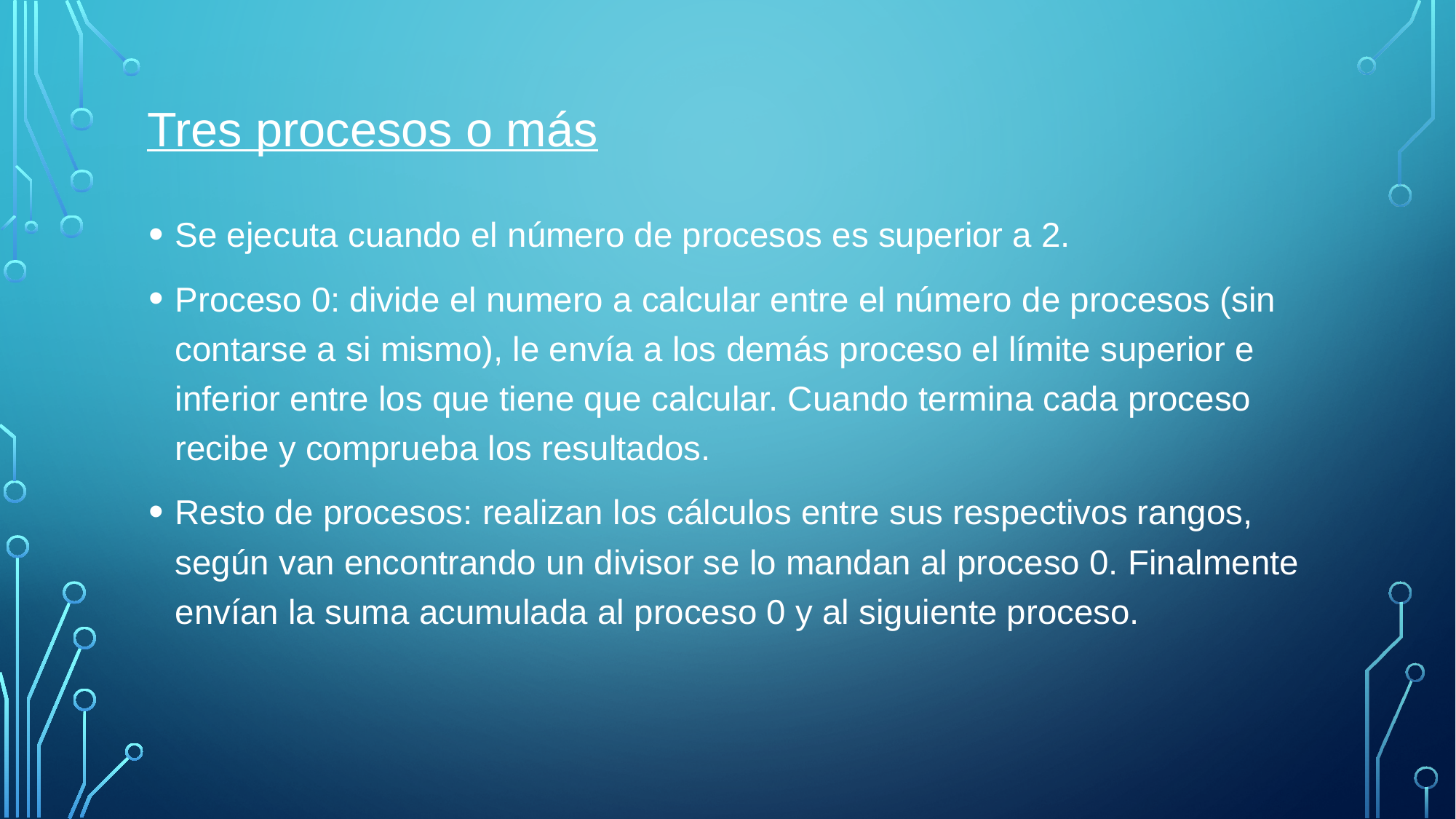

Tres procesos o más
Se ejecuta cuando el número de procesos es superior a 2.
Proceso 0: divide el numero a calcular entre el número de procesos (sin contarse a si mismo), le envía a los demás proceso el límite superior e inferior entre los que tiene que calcular. Cuando termina cada proceso recibe y comprueba los resultados.
Resto de procesos: realizan los cálculos entre sus respectivos rangos, según van encontrando un divisor se lo mandan al proceso 0. Finalmente envían la suma acumulada al proceso 0 y al siguiente proceso.